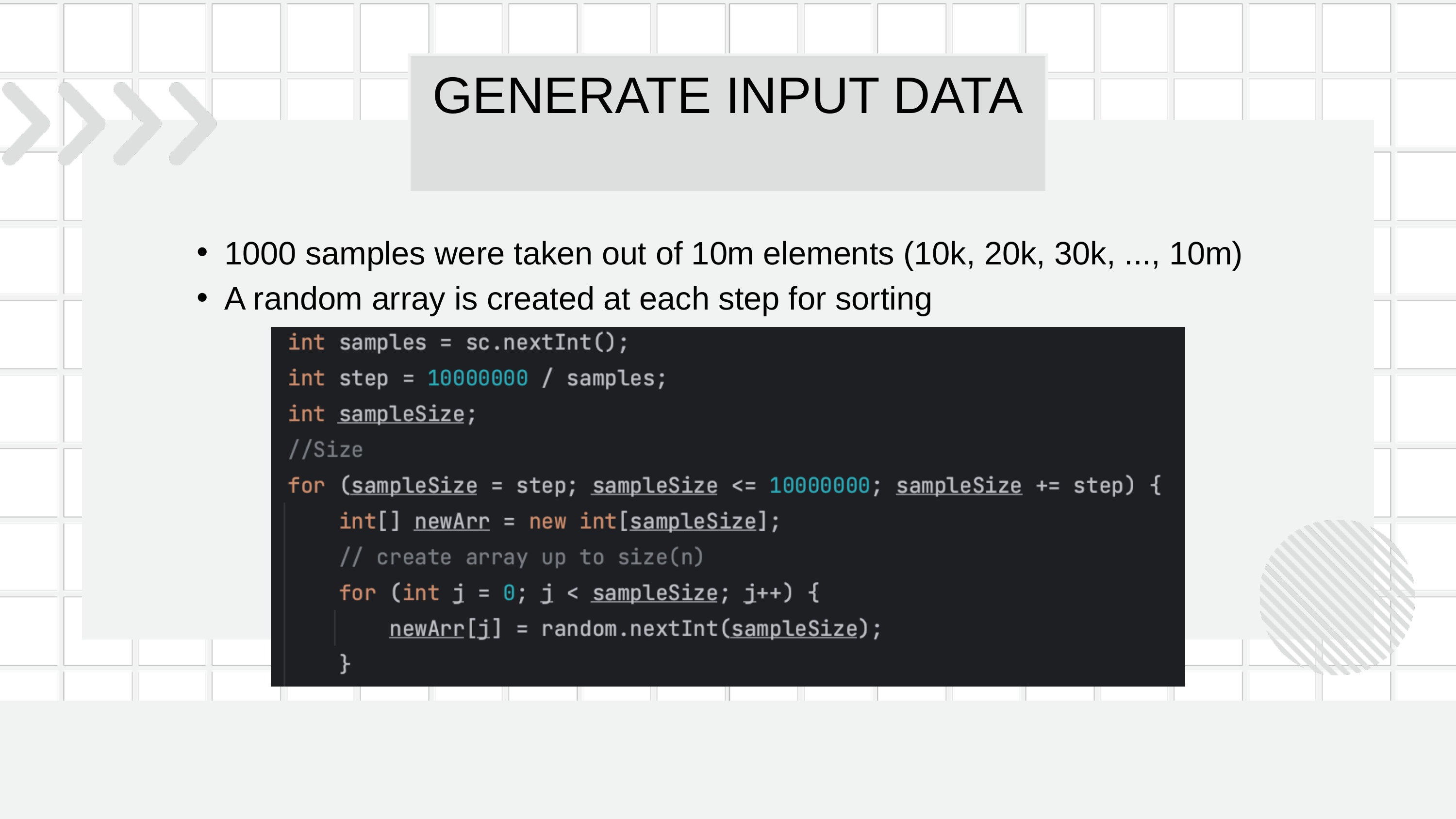

GENERATE INPUT DATA

1000 samples were taken out of 10m elements (10k, 20k, 30k, ..., 10m)
A random array is created at each step for sorting